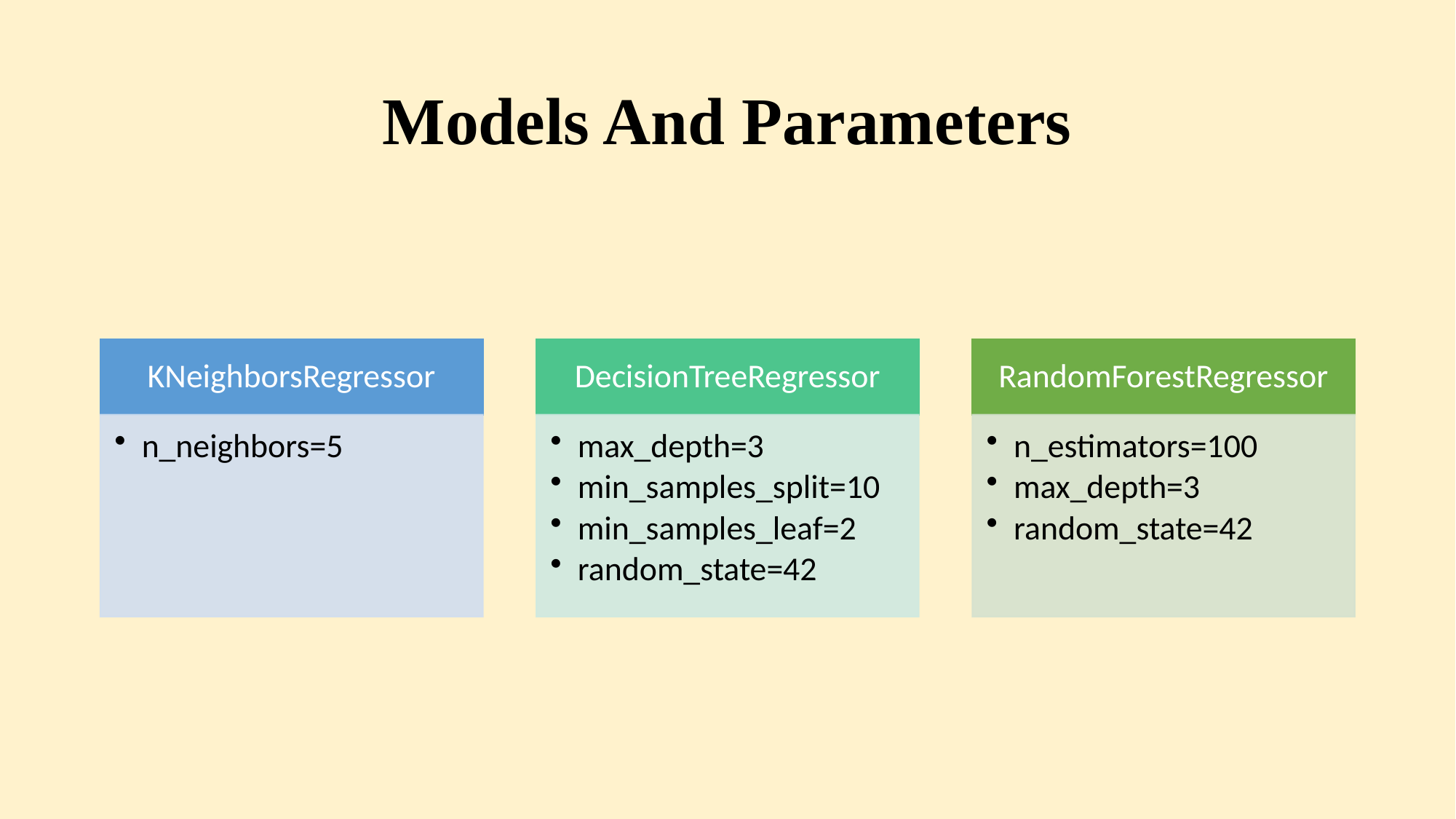

# Models And Parameters
KNeighborsRegressor
n_neighbors=5

DecisionTreeRegressor
max_depth=3
min_samples_split=10
min_samples_leaf=2
random_state=42
RandomForestRegressor
n_estimators=100
max_depth=3
random_state=42